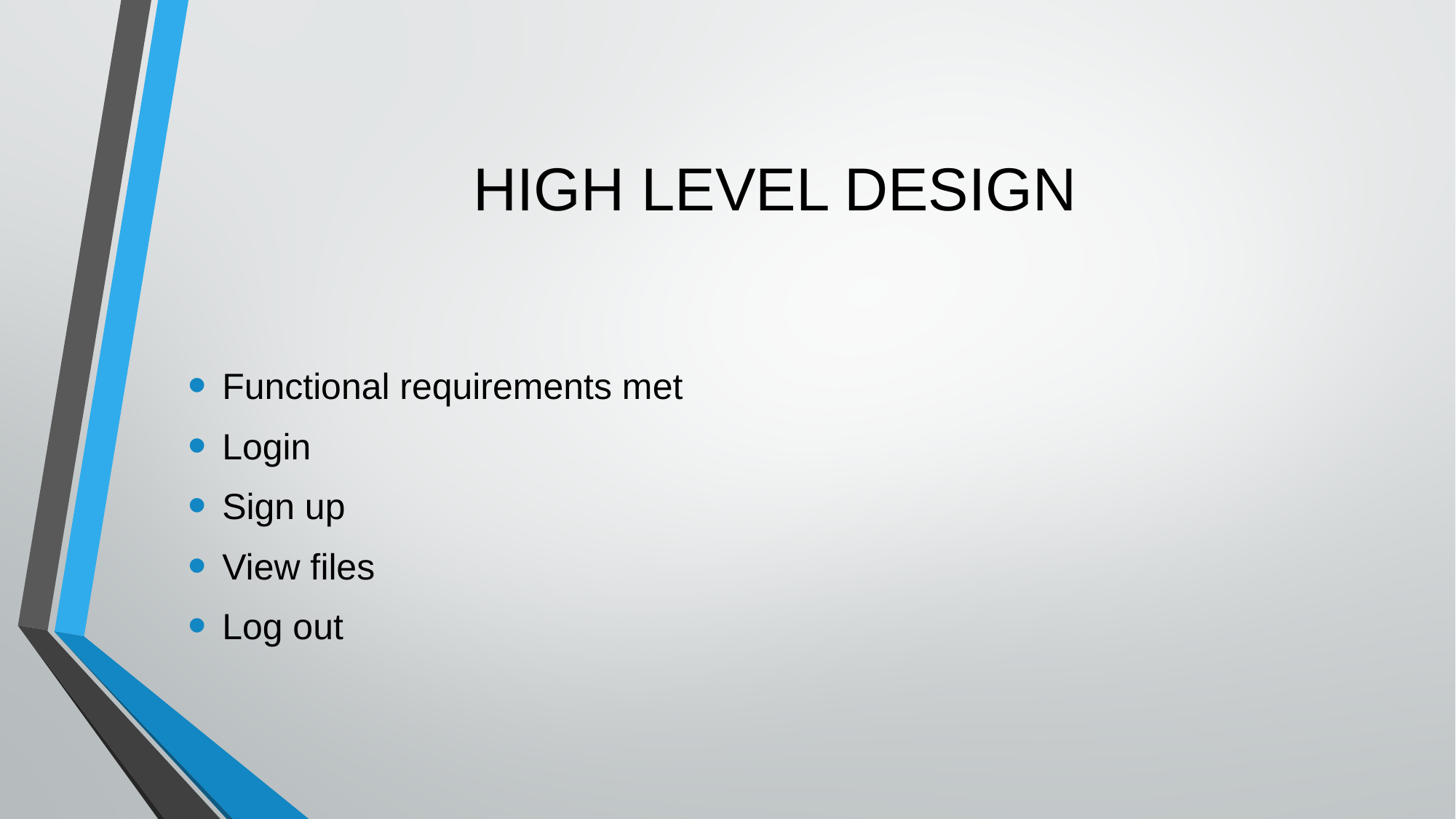

# HIGH LEVEL DESIGN
Functional requirements met
Login
Sign up
View files
Log out